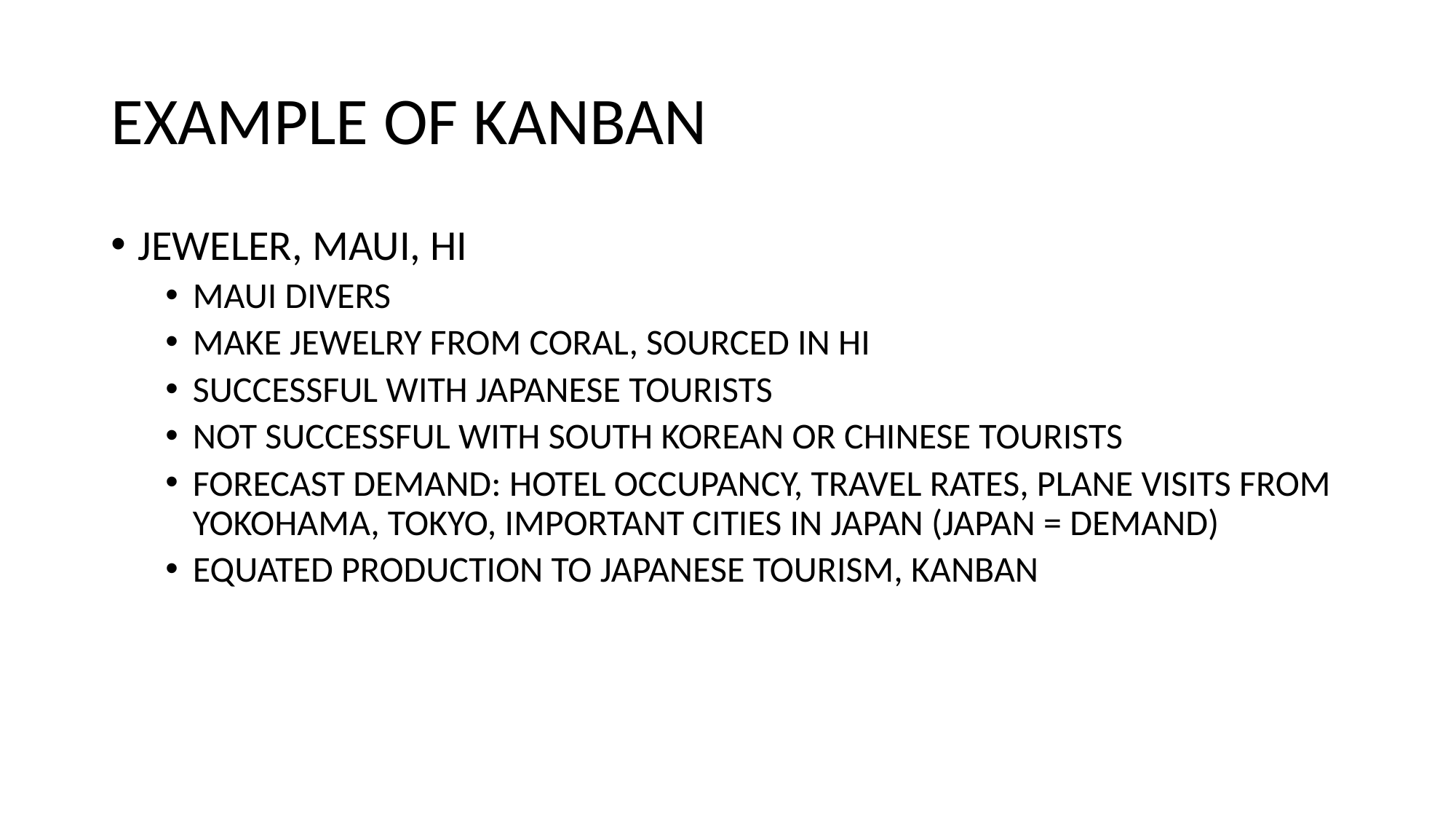

# EXAMPLE OF KANBAN
JEWELER, MAUI, HI
MAUI DIVERS
MAKE JEWELRY FROM CORAL, SOURCED IN HI
SUCCESSFUL WITH JAPANESE TOURISTS
NOT SUCCESSFUL WITH SOUTH KOREAN OR CHINESE TOURISTS
FORECAST DEMAND: HOTEL OCCUPANCY, TRAVEL RATES, PLANE VISITS FROM YOKOHAMA, TOKYO, IMPORTANT CITIES IN JAPAN (JAPAN = DEMAND)
EQUATED PRODUCTION TO JAPANESE TOURISM, KANBAN